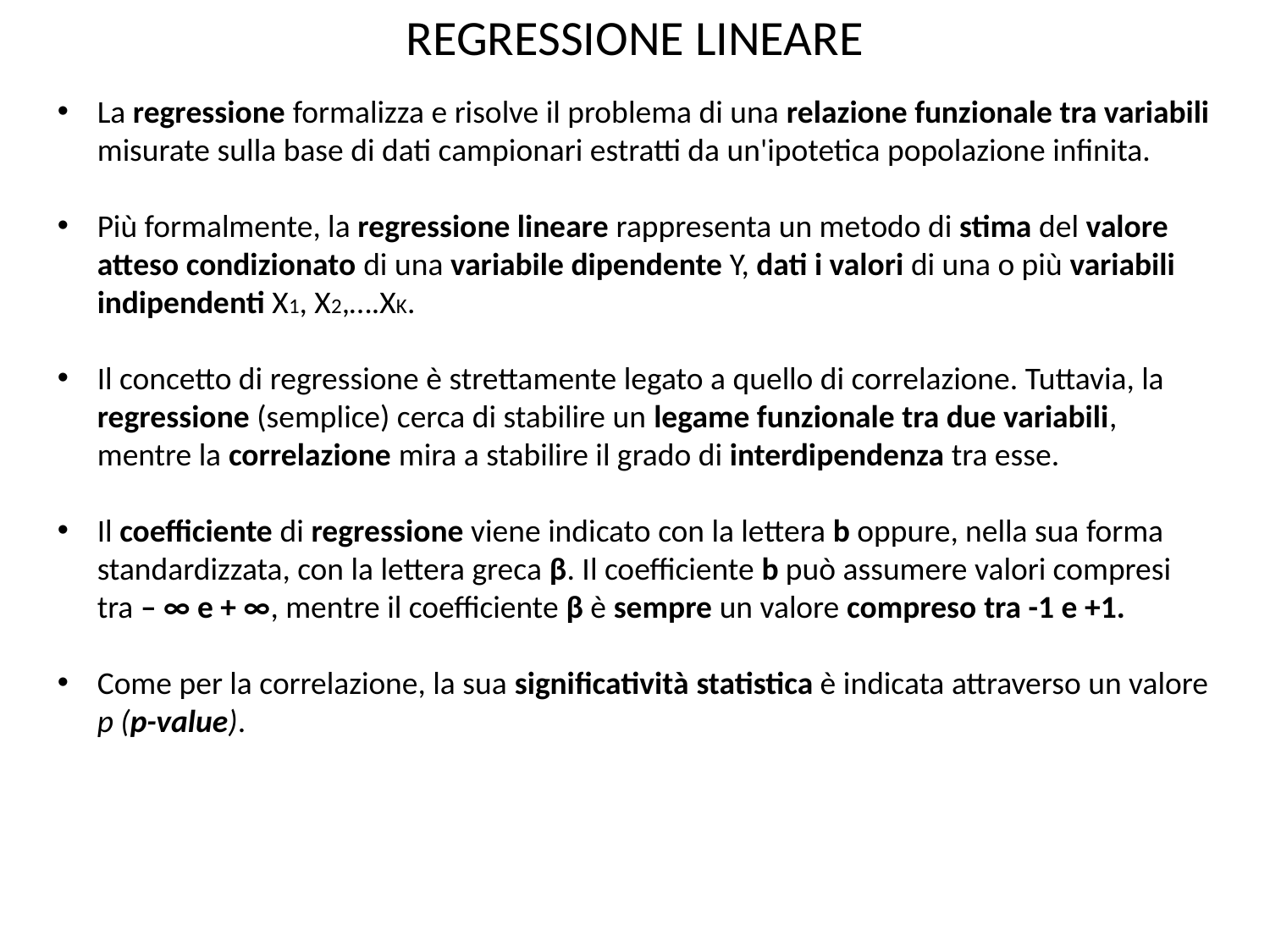

REGRESSIONE LINEARE
La regressione formalizza e risolve il problema di una relazione funzionale tra variabili misurate sulla base di dati campionari estratti da un'ipotetica popolazione infinita.

Più formalmente, la regressione lineare rappresenta un metodo di stima del valore atteso condizionato di una variabile dipendente Y, dati i valori di una o più variabili indipendenti X1, X2,….XK.

Il concetto di regressione è strettamente legato a quello di correlazione. Tuttavia, la regressione (semplice) cerca di stabilire un legame funzionale tra due variabili, mentre la correlazione mira a stabilire il grado di interdipendenza tra esse.

Il coefficiente di regressione viene indicato con la lettera b oppure, nella sua forma standardizzata, con la lettera greca β. Il coefficiente b può assumere valori compresi tra – ∞ e + ∞, mentre il coefficiente β è sempre un valore compreso tra -1 e +1.

Come per la correlazione, la sua significatività statistica è indicata attraverso un valore p (p-value).